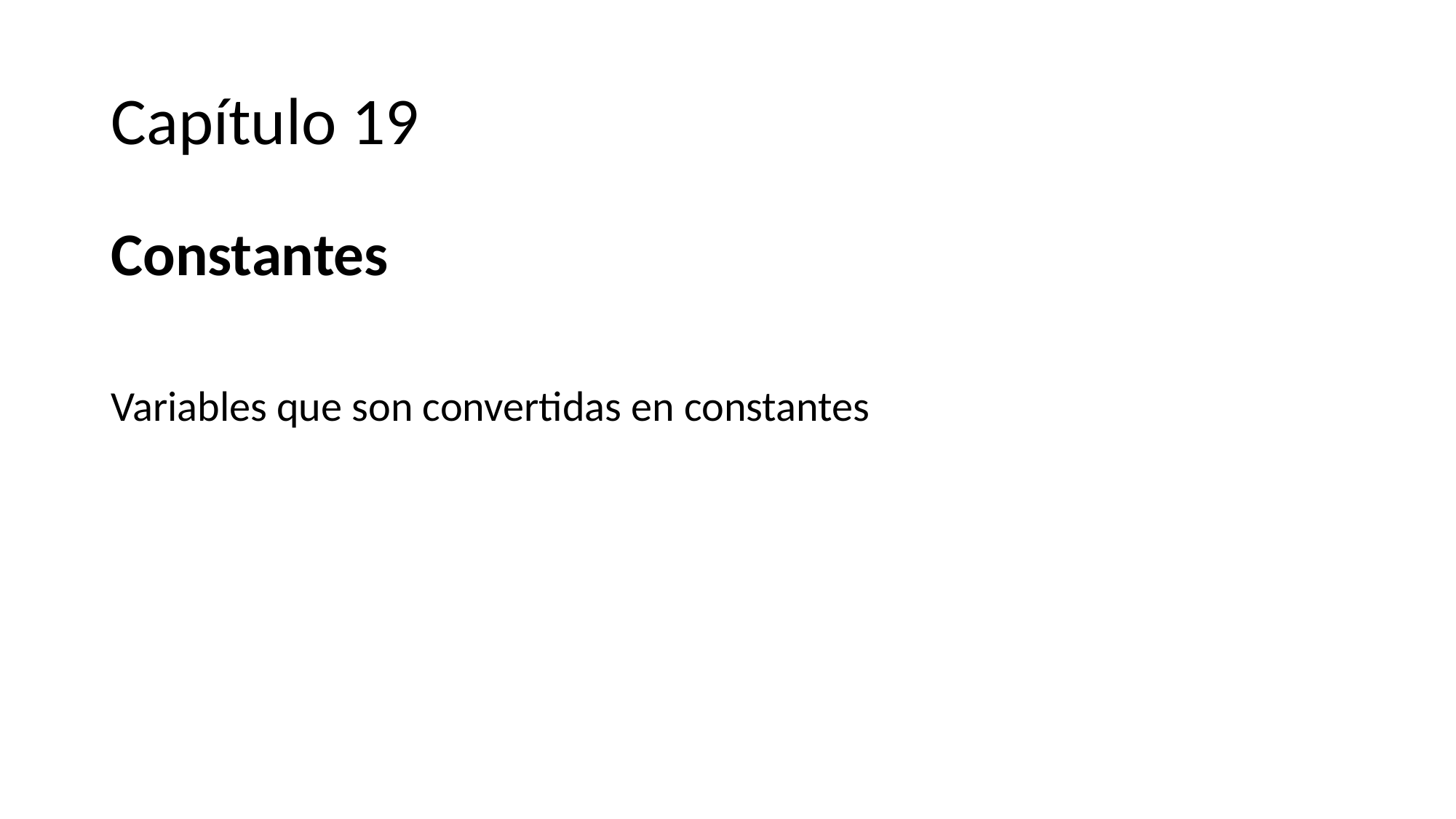

# Capítulo 19
Constantes

Variables que son convertidas en constantes